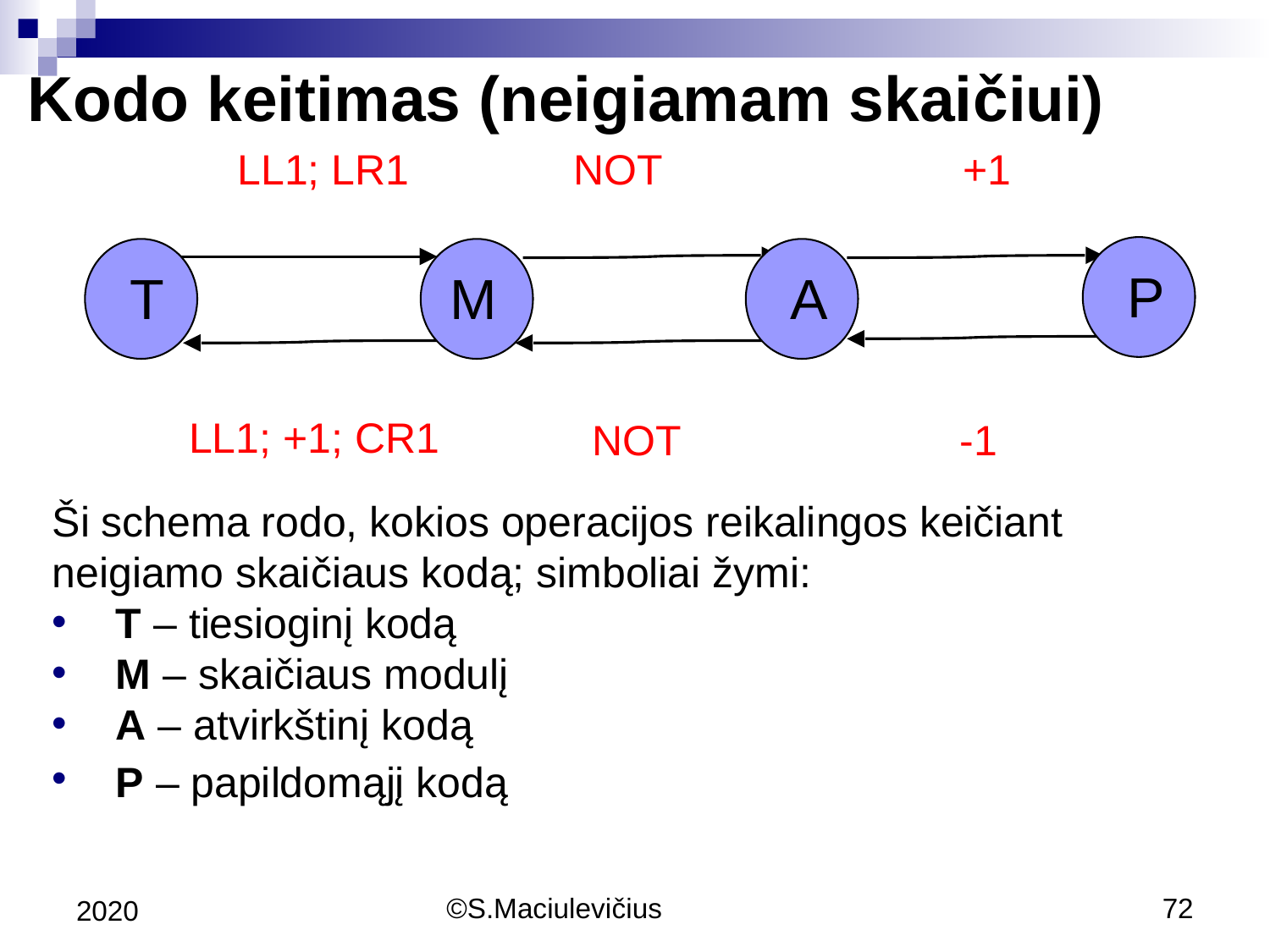

Kodo keitimas (neigiamam skaičiui)
LL1; LR1
NOT
+1
 P
 T
M
 A
LL1; +1; CR1
NOT
-1
Ši schema rodo, kokios operacijos reikalingos keičiant neigiamo skaičiaus kodą; simboliai žymi:
T – tiesioginį kodą
M – skaičiaus modulį
A – atvirkštinį kodą
P – papildomąjį kodą
2020
©S.Maciulevičius
72